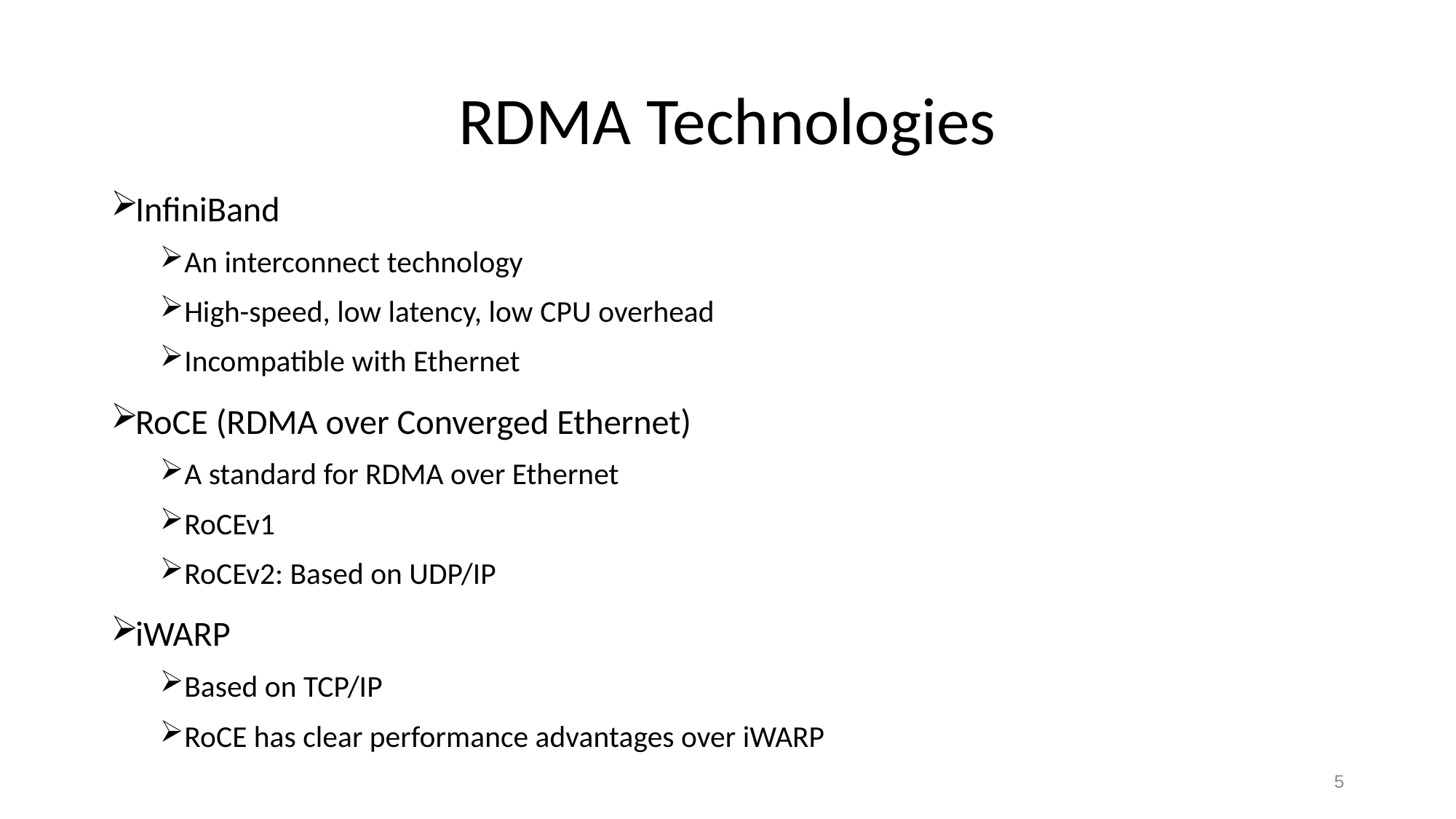

# RDMA Technologies
InfiniBand
An interconnect technology
High-speed, low latency, low CPU overhead
Incompatible with Ethernet
RoCE (RDMA over Converged Ethernet)
A standard for RDMA over Ethernet
RoCEv1
RoCEv2: Based on UDP/IP
iWARP
Based on TCP/IP
RoCE has clear performance advantages over iWARP

5